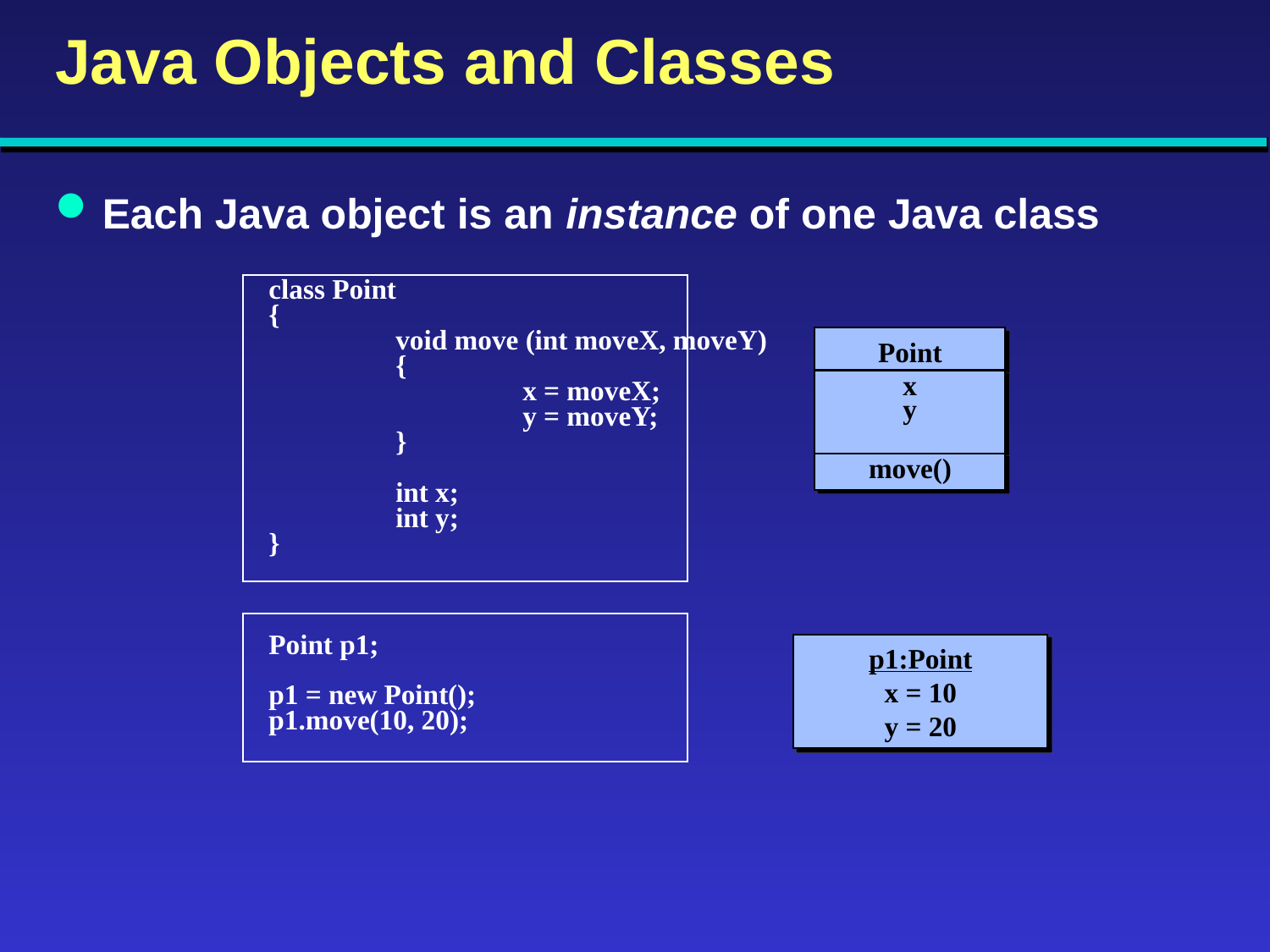

# Java Objects and Classes
Each Java object is an instance of one Java class

class Point
{
	void move (int moveX, moveY)
	{
		x = moveX;
		y = moveY;
	}

	int x;
	int y;
}

Point p1;

p1 = new Point();
p1.move(10, 20);

Point
x
y

move()

p1:Point
x = 10
y = 20